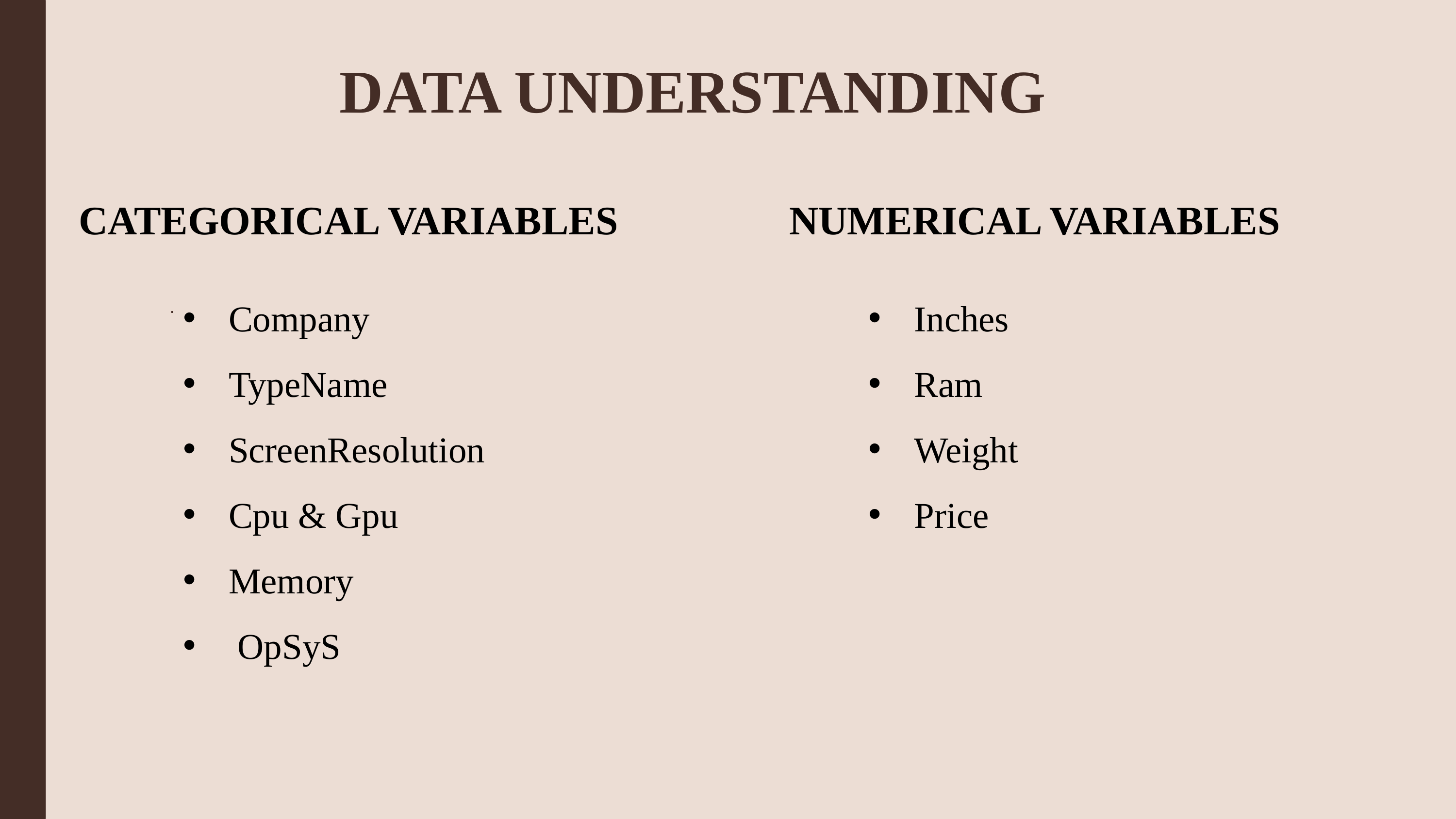

DATA UNDERSTANDING
06
CATEGORICAL VARIABLES                 NUMERICAL VARIABLES
Company
TypeName
ScreenResolution
Cpu & Gpu
Memory
 OpSyS
Inches
Ram
Weight
Price
.